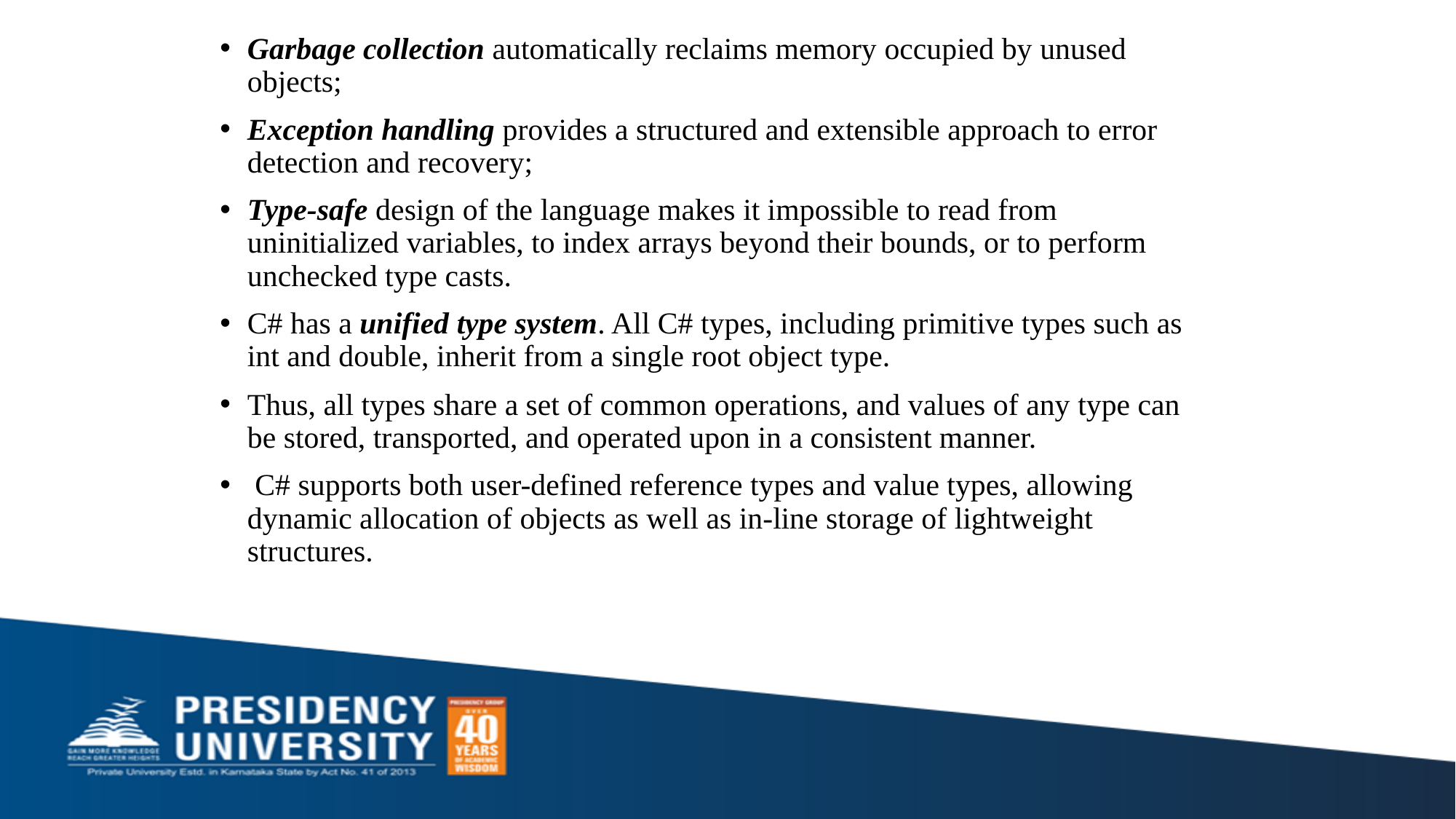

Garbage collection automatically reclaims memory occupied by unused objects;
Exception handling provides a structured and extensible approach to error detection and recovery;
Type-safe design of the language makes it impossible to read from uninitialized variables, to index arrays beyond their bounds, or to perform unchecked type casts.
C# has a unified type system. All C# types, including primitive types such as int and double, inherit from a single root object type.
Thus, all types share a set of common operations, and values of any type can be stored, transported, and operated upon in a consistent manner.
 C# supports both user-defined reference types and value types, allowing dynamic allocation of objects as well as in-line storage of lightweight structures.